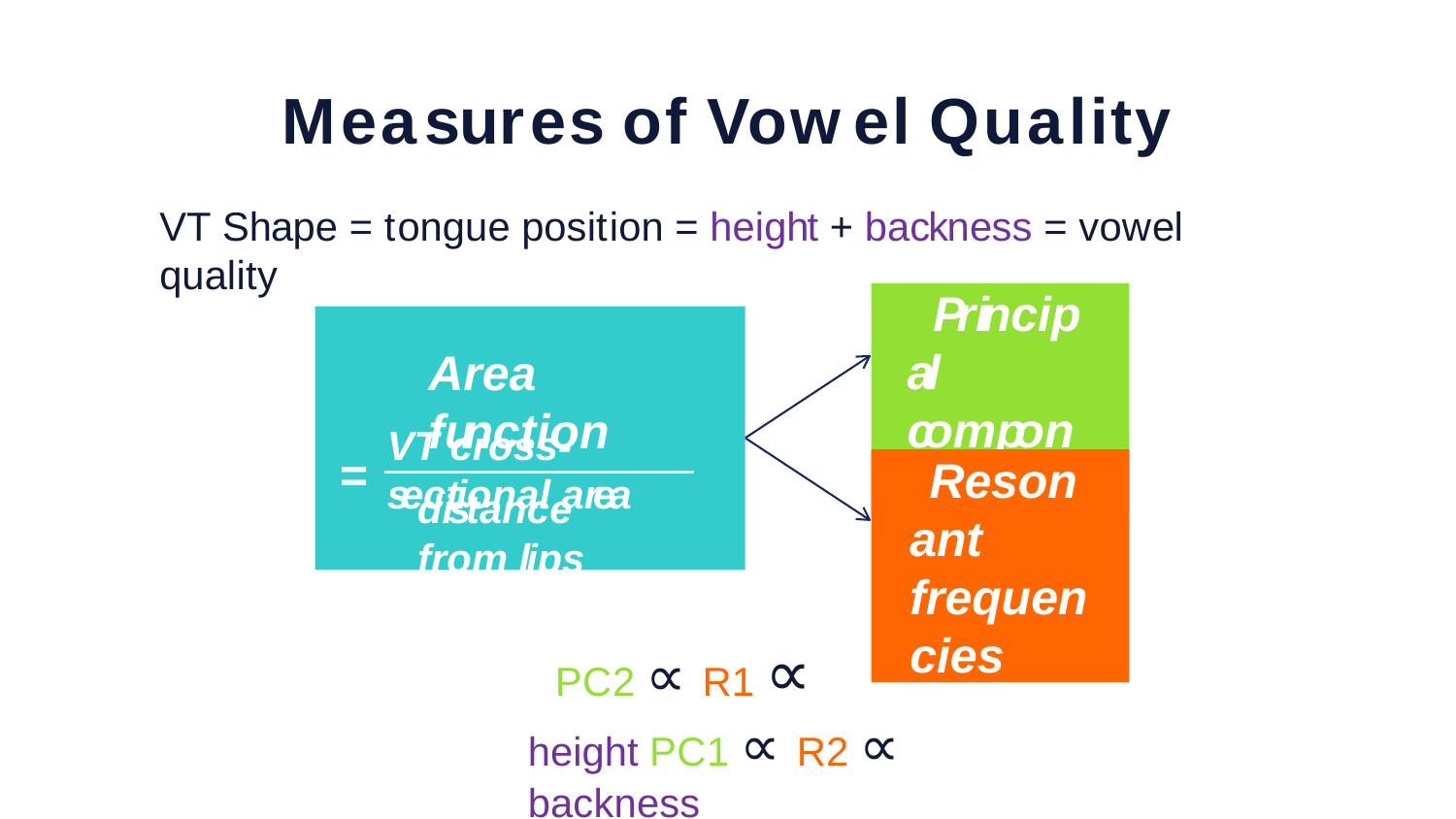

# Measures of Vowel Quality
VT Shape = tongue position = height + backness = vowel quality
Principal components

Area function

VT cross-sectional area

=
Resonant frequencies

distance from lips

PC2 ∝ R1 ∝ height PC1 ∝ R2 ∝ backness